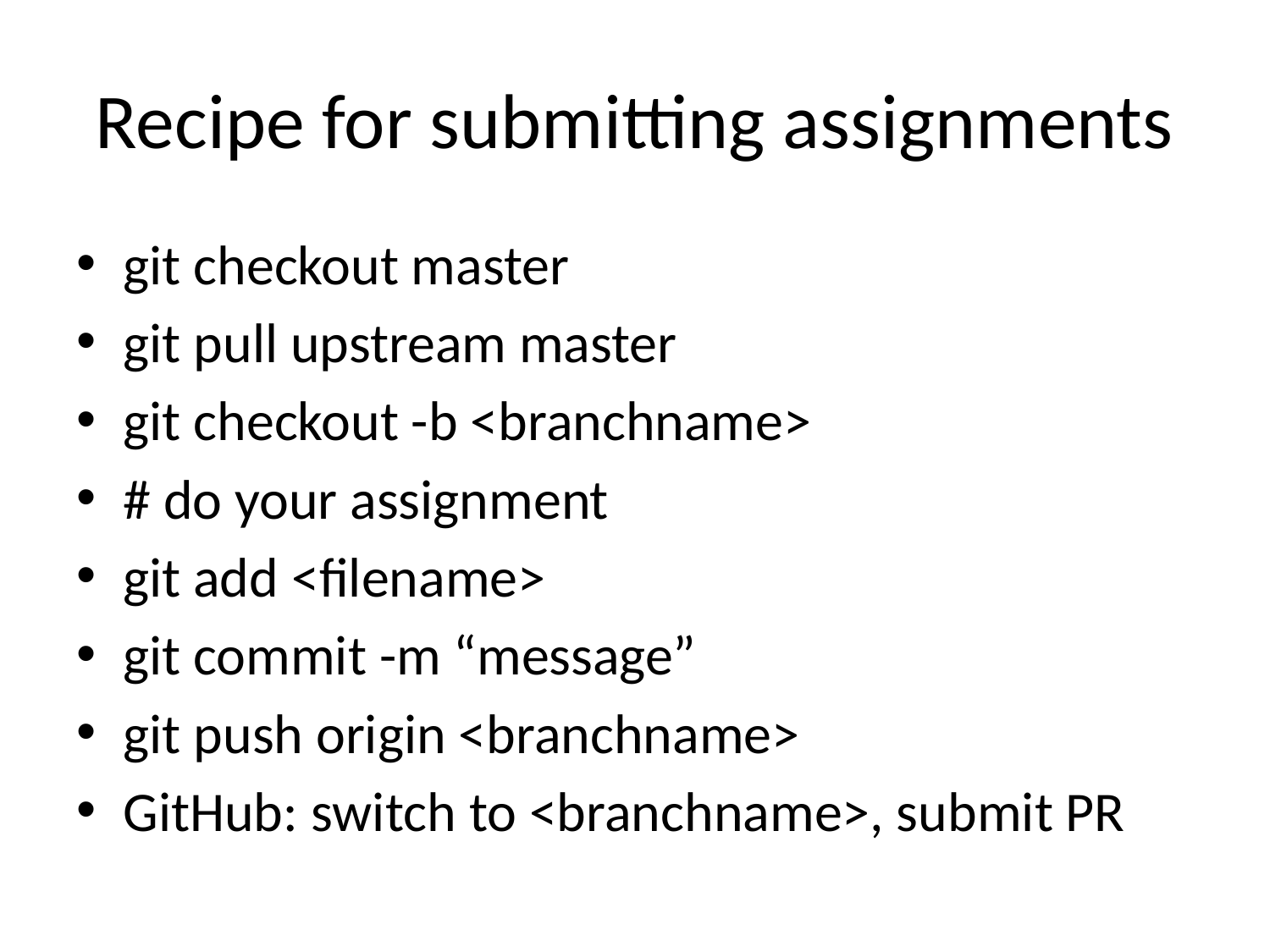

# Recipe for submitting assignments
git checkout master
git pull upstream master
git checkout -b <branchname>
# do your assignment
git add <filename>
git commit -m “message”
git push origin <branchname>
GitHub: switch to <branchname>, submit PR